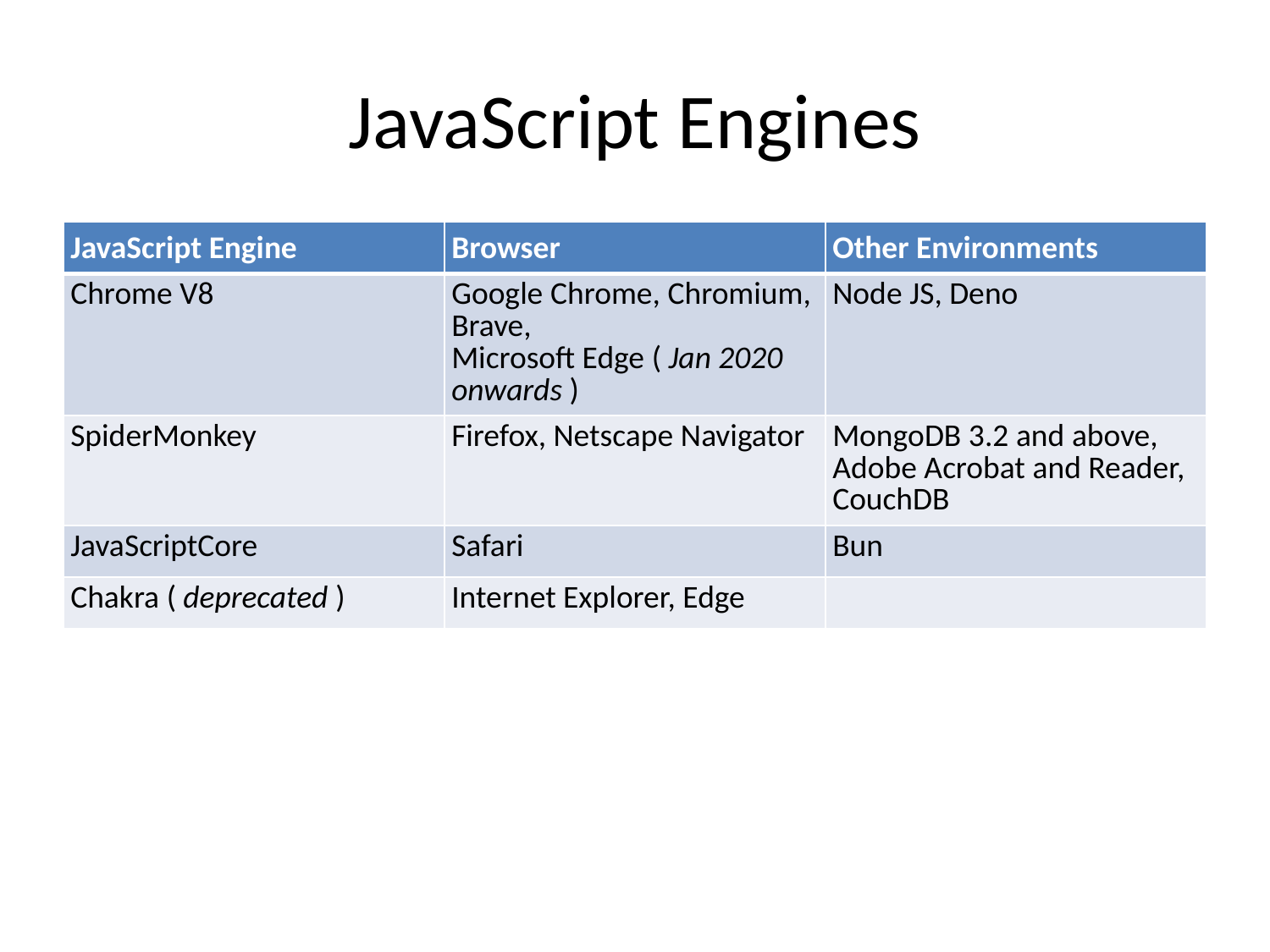

# JavaScript Engines
| JavaScript Engine | Browser | Other Environments |
| --- | --- | --- |
| Chrome V8 | Google Chrome, Chromium, Brave, Microsoft Edge ( Jan 2020 onwards ) | Node JS, Deno |
| SpiderMonkey | Firefox, Netscape Navigator | MongoDB 3.2 and above, Adobe Acrobat and Reader, CouchDB |
| JavaScriptCore | Safari | Bun |
| Chakra ( deprecated ) | Internet Explorer, Edge |  |